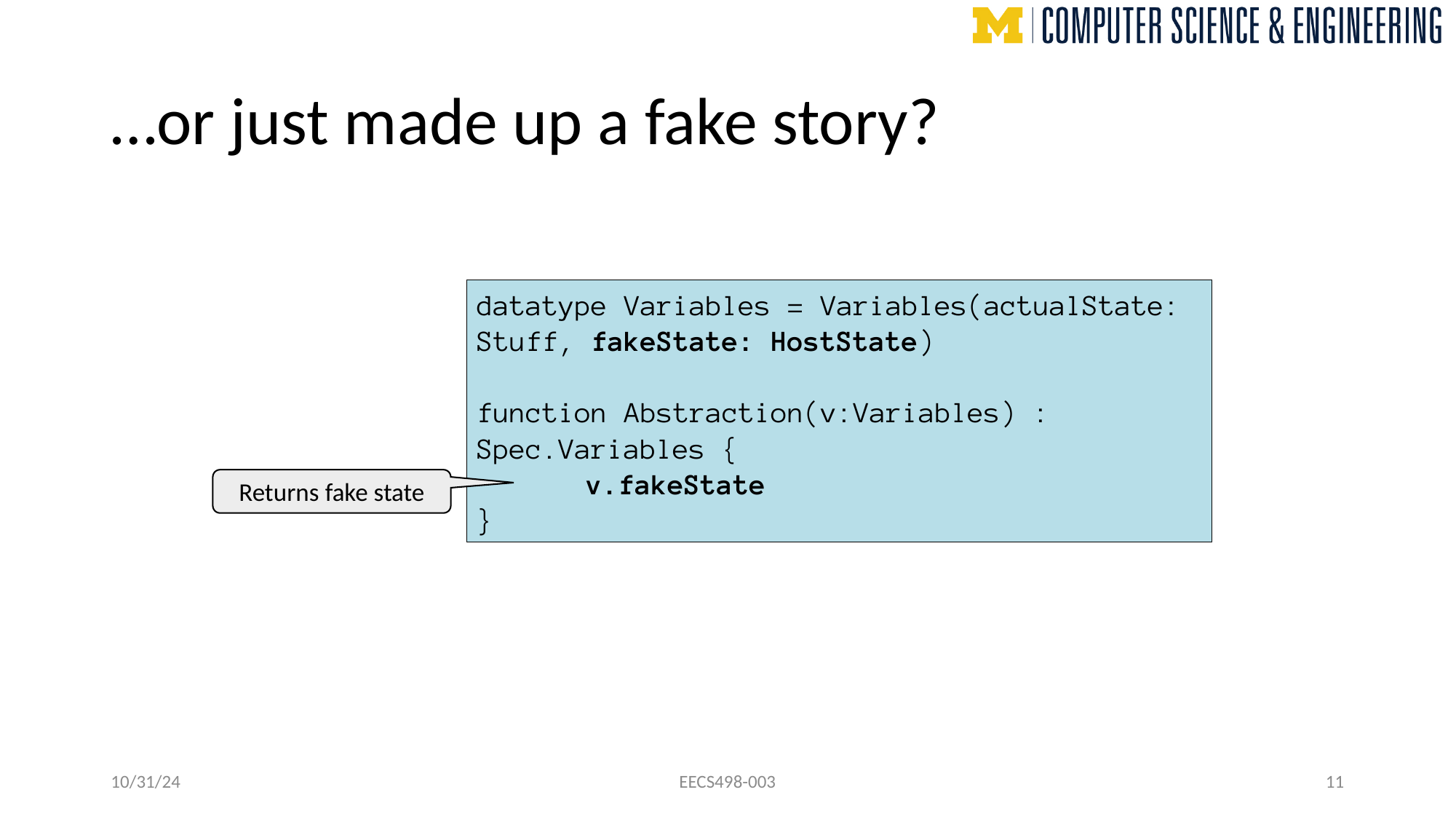

# …or just made up a fake story?
datatype Variables = Variables(actualState: Stuff, fakeState: HostState)

function Abstraction(v:Variables) : Spec.Variables {
	v.fakeState
}
Returns fake state
10/31/24
EECS498-003
11